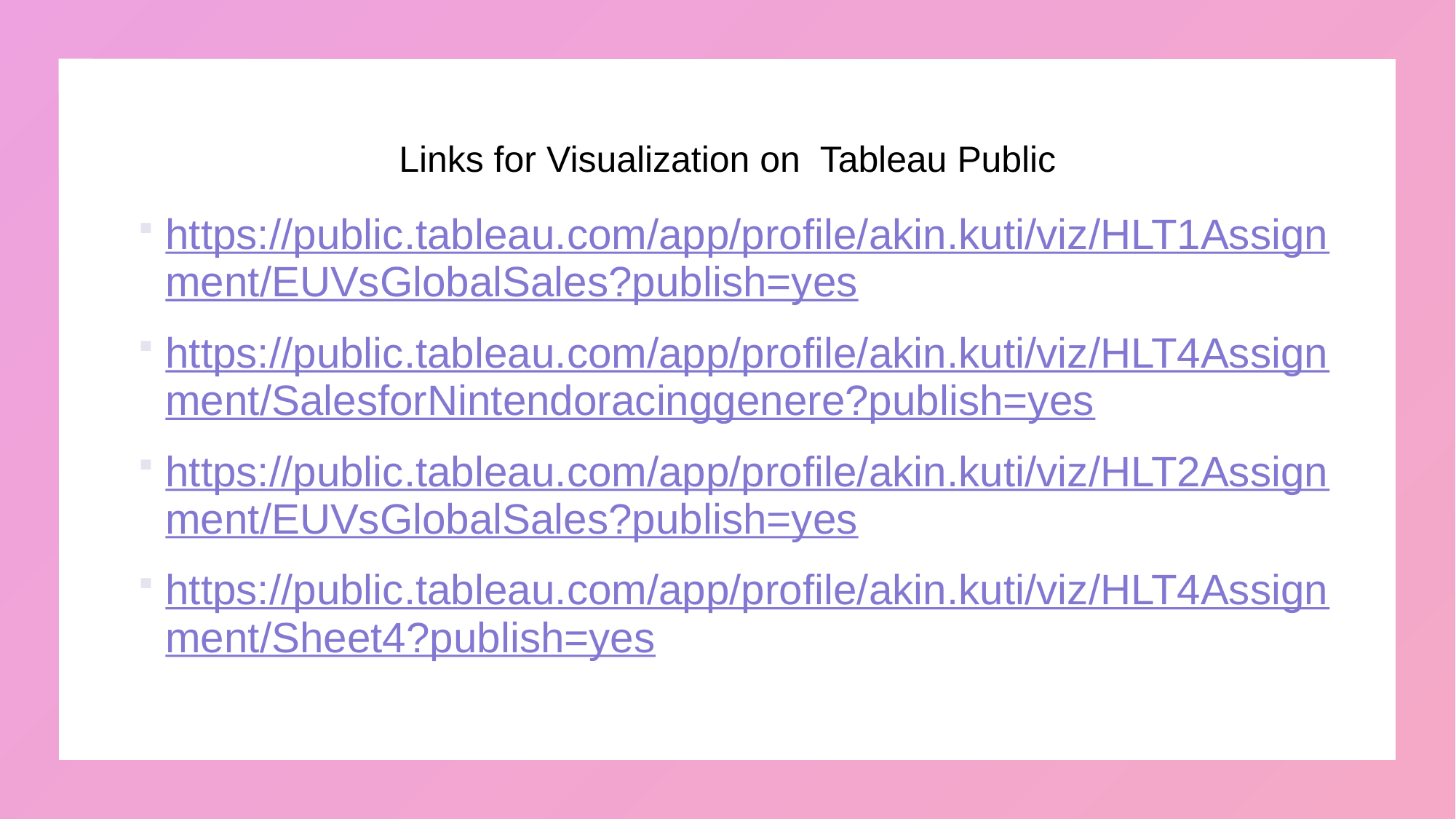

# Links for Visualization on  Tableau Public
https://public.tableau.com/app/profile/akin.kuti/viz/HLT1Assignment/EUVsGlobalSales?publish=yes
https://public.tableau.com/app/profile/akin.kuti/viz/HLT4Assignment/SalesforNintendoracinggenere?publish=yes
https://public.tableau.com/app/profile/akin.kuti/viz/HLT2Assignment/EUVsGlobalSales?publish=yes
https://public.tableau.com/app/profile/akin.kuti/viz/HLT4Assignment/Sheet4?publish=yes